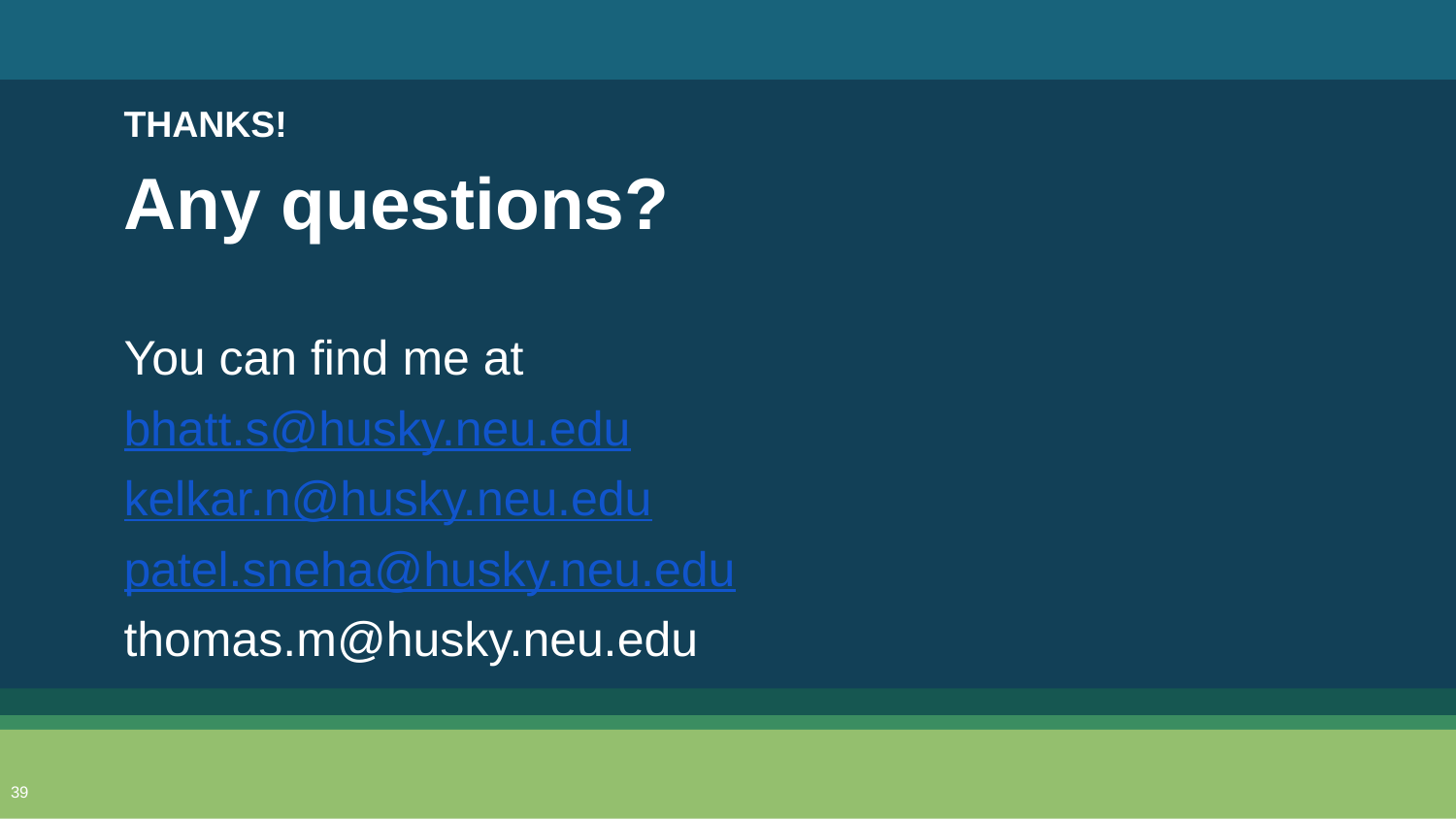

THANKS!
Any questions?

You can find me at
bhatt.s@husky.neu.edu
kelkar.n@husky.neu.edu
patel.sneha@husky.neu.edu
thomas.m@husky.neu.edu
39